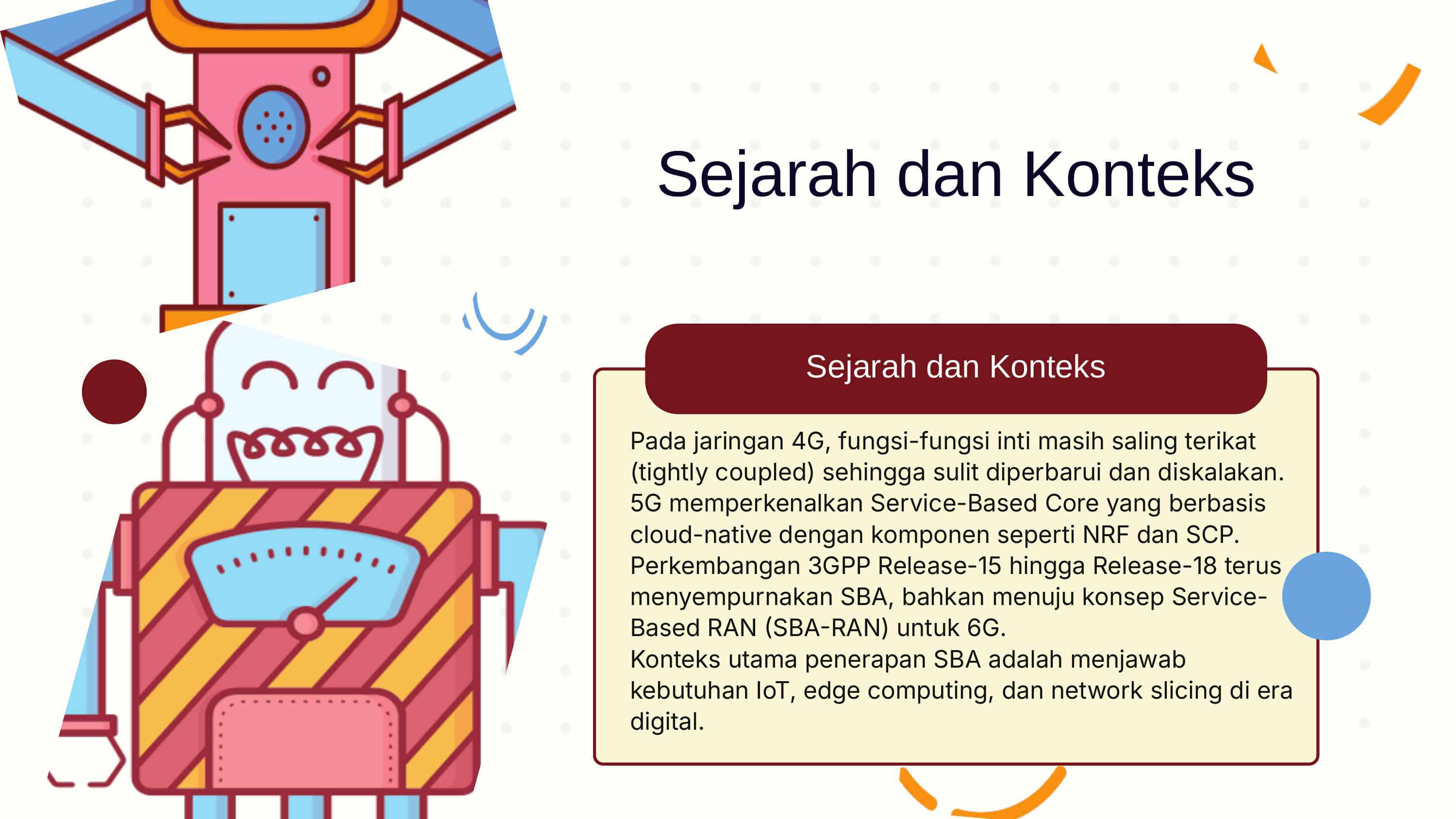

Sejarah dan Konteks

Sejarah dan Konteks

Pada jaringan 4G, fungsi-fungsi inti masih saling terikat (tightly coupled) sehingga sulit diperbarui dan diskalakan.
5G memperkenalkan Service-Based Core yang berbasis cloud-native dengan komponen seperti NRF dan SCP.
Perkembangan 3GPP Release-15 hingga Release-18 terus menyempurnakan SBA, bahkan menuju konsep Service-Based RAN (SBA-RAN) untuk 6G.
Konteks utama penerapan SBA adalah menjawab kebutuhan IoT, edge computing, dan network slicing di era digital.